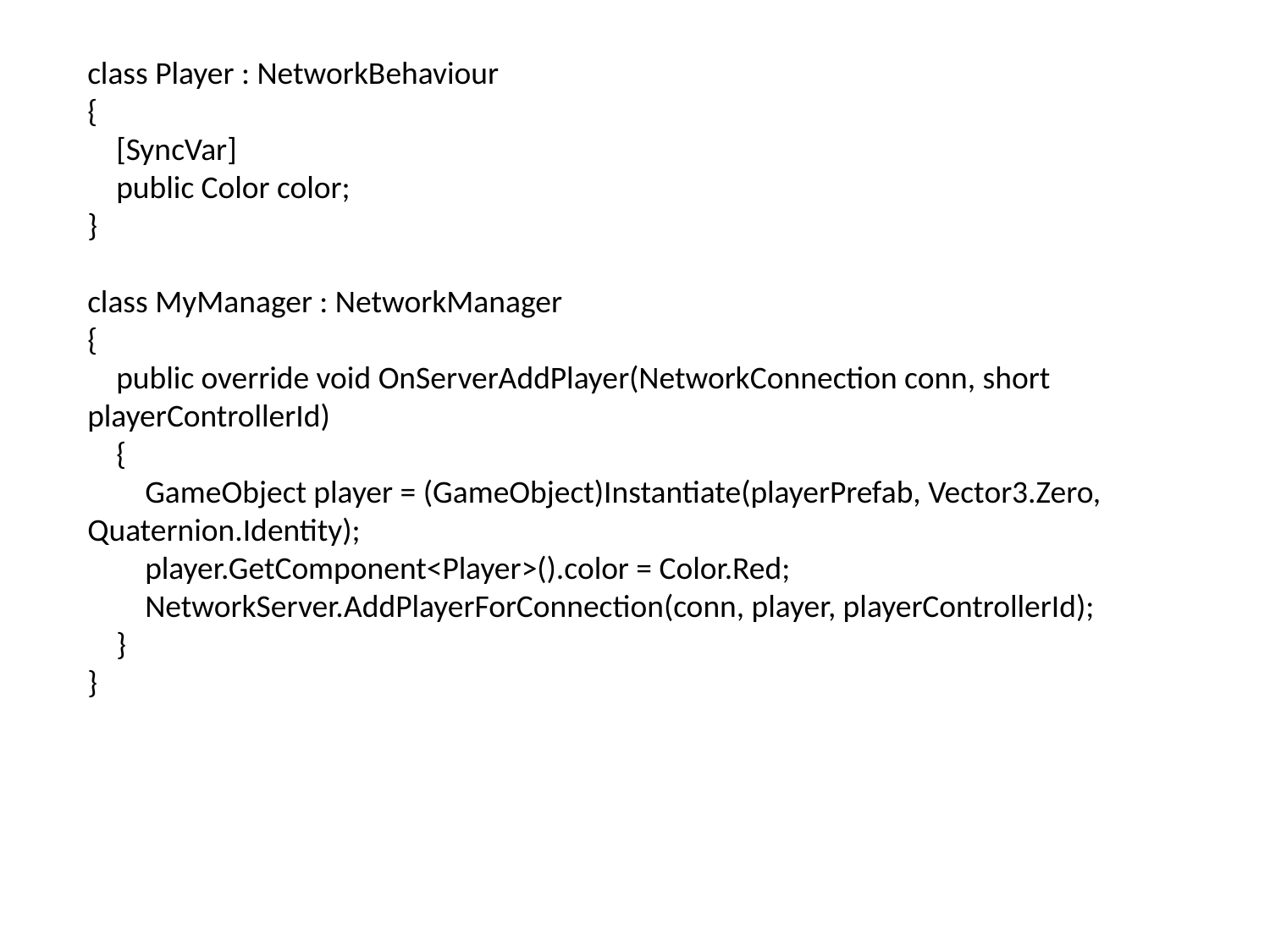

#
class Player : NetworkBehaviour
{
    [SyncVar]
    public Color color;
}

class MyManager : NetworkManager
{
    public override void OnServerAddPlayer(NetworkConnection conn, short playerControllerId)
    {
        GameObject player = (GameObject)Instantiate(playerPrefab, Vector3.Zero, Quaternion.Identity);
        player.GetComponent<Player>().color = Color.Red;
        NetworkServer.AddPlayerForConnection(conn, player, playerControllerId);
    }
}